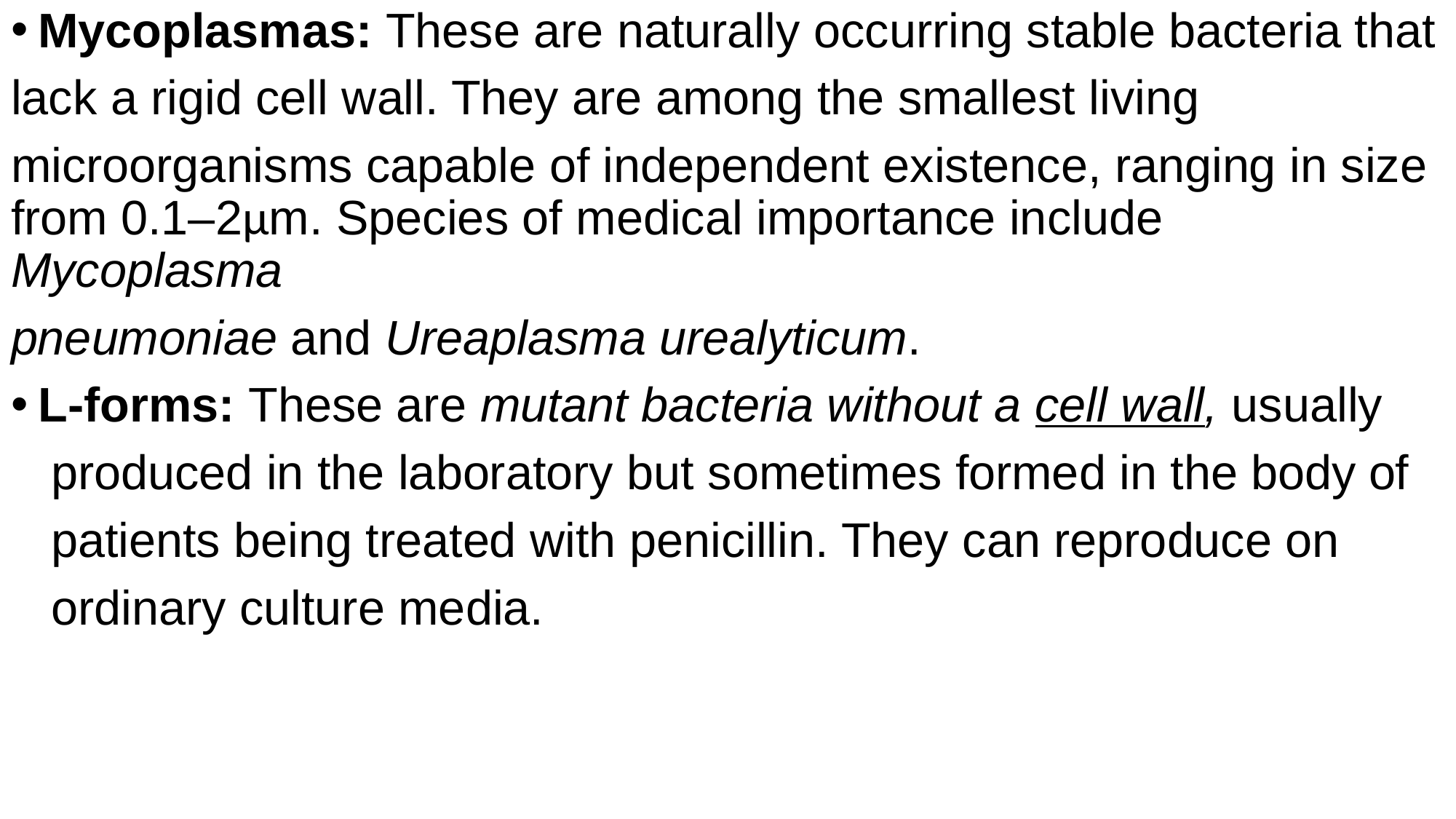

Mycoplasmas: These are naturally occurring stable bacteria that
lack a rigid cell wall. They are among the smallest living
microorganisms capable of independent existence, ranging in size from 0.1–2µm. Species of medical importance include Mycoplasma
pneumoniae and Ureaplasma urealyticum.
L-forms: These are mutant bacteria without a cell wall, usually
   produced in the laboratory but sometimes formed in the body of
   patients being treated with penicillin. They can reproduce on
   ordinary culture media.